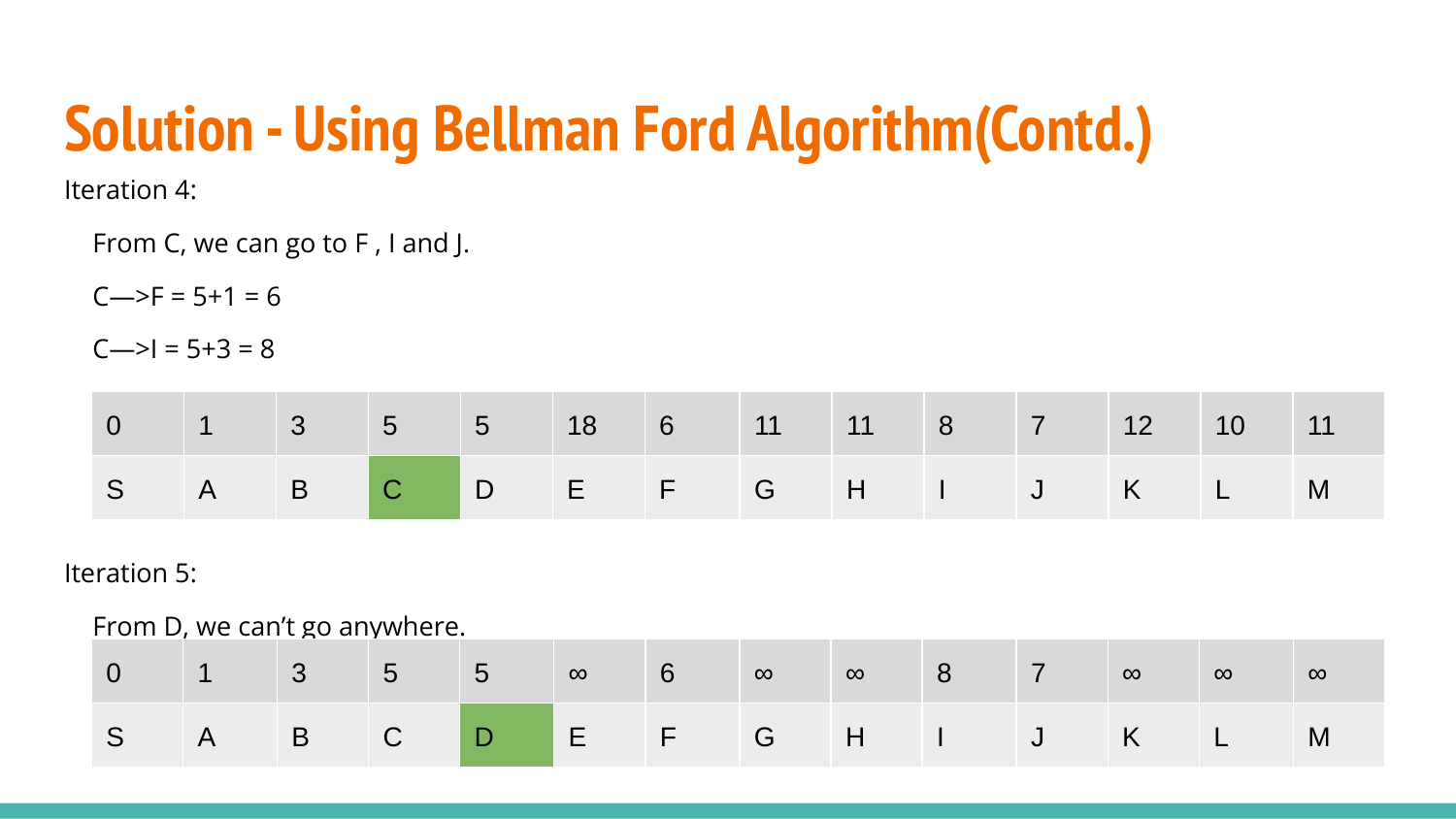

# Solution - Using Bellman Ford Algorithm(Contd.)
Iteration 4:
From C, we can go to F , I and J.
C—>F = 5+1 = 6
C—>I = 5+3 = 8
C—>J = 5+2 = 7

Iteration 5:
From D, we can’t go anywhere.

| 0 | 1 | 3 | 5 | 5 | 18 | 6 | 11 | 11 | 8 | 7 | 12 | 10 | 11 |
| --- | --- | --- | --- | --- | --- | --- | --- | --- | --- | --- | --- | --- | --- |
| S | A | B | C | D | E | F | G | H | I | J | K | L | M |
| 0 | 1 | 3 | 5 | 5 | ∞ | 6 | ∞ | ∞ | 8 | 7 | ∞ | ∞ | ∞ |
| --- | --- | --- | --- | --- | --- | --- | --- | --- | --- | --- | --- | --- | --- |
| S | A | B | C | D | E | F | G | H | I | J | K | L | M |